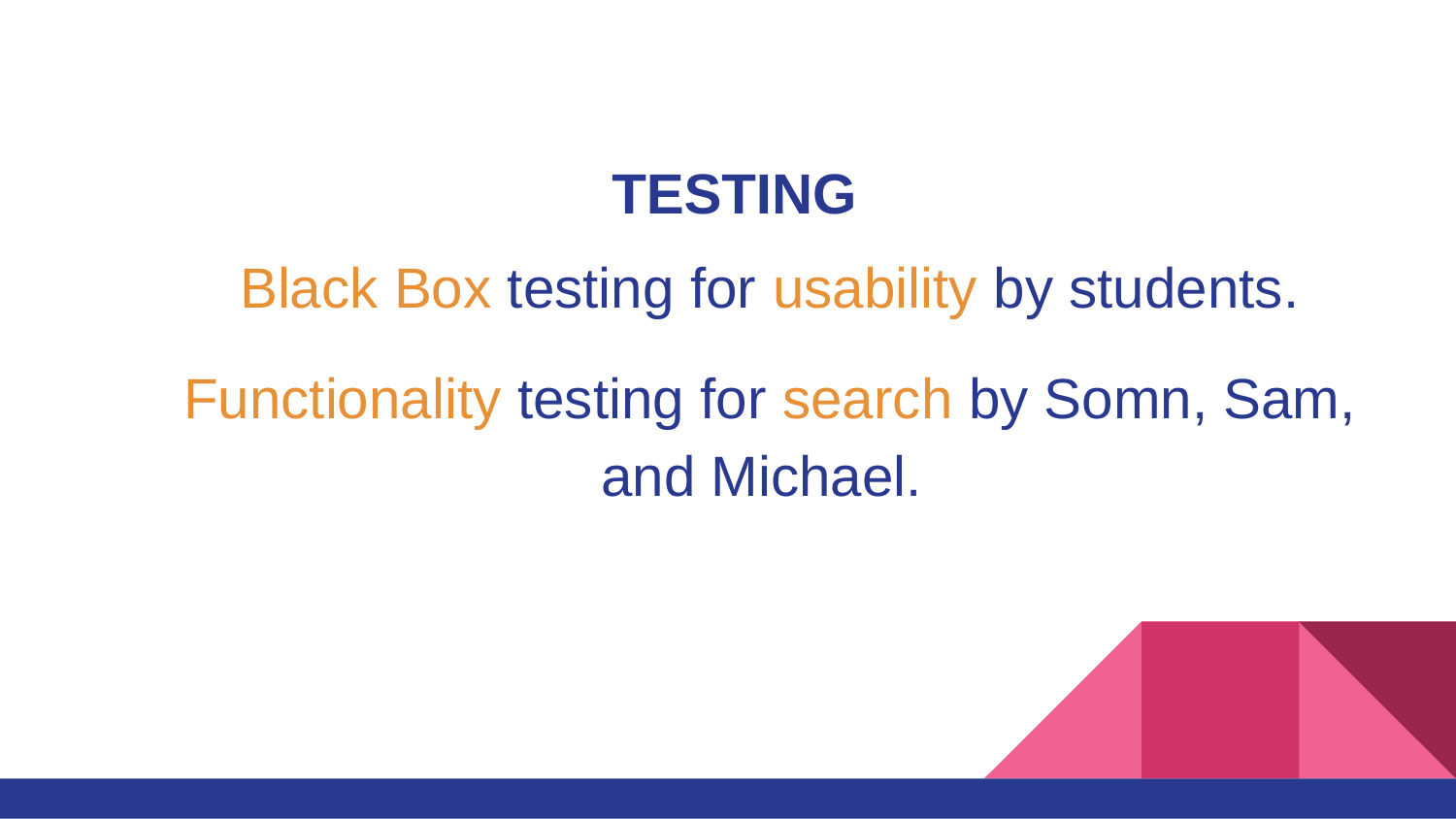

# TESTING
Black Box testing for usability by students.
Functionality testing for search by Somn, Sam, and Michael.